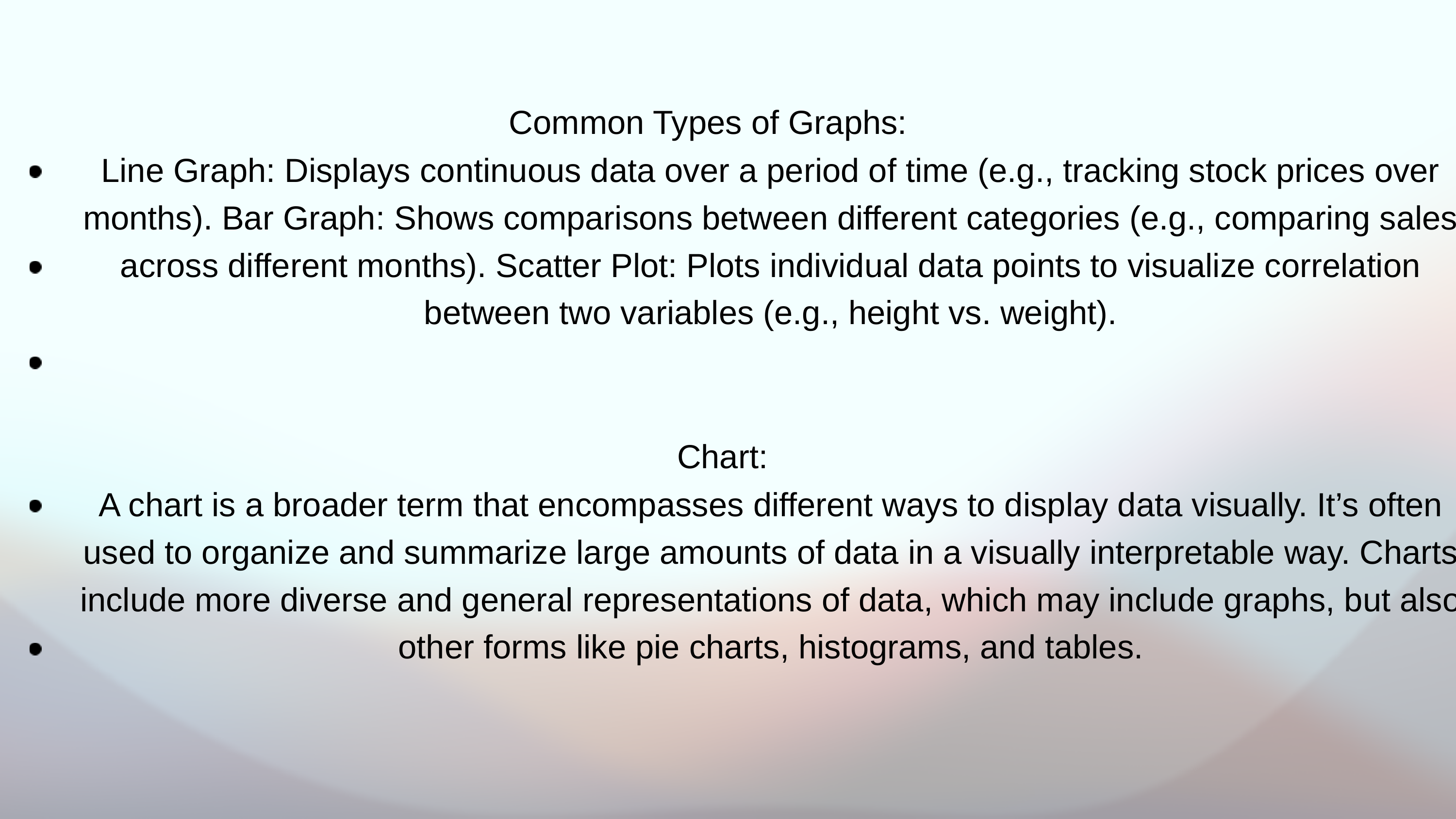

Common Types of Graphs:
Line Graph: Displays continuous data over a period of time (e.g., tracking stock prices over months). Bar Graph: Shows comparisons between different categories (e.g., comparing sales across different months). Scatter Plot: Plots individual data points to visualize correlation between two variables (e.g., height vs. weight).

Chart:
A chart is a broader term that encompasses different ways to display data visually. It’s often used to organize and summarize large amounts of data in a visually interpretable way. Charts include more diverse and general representations of data, which may include graphs, but also other forms like pie charts, histograms, and tables.